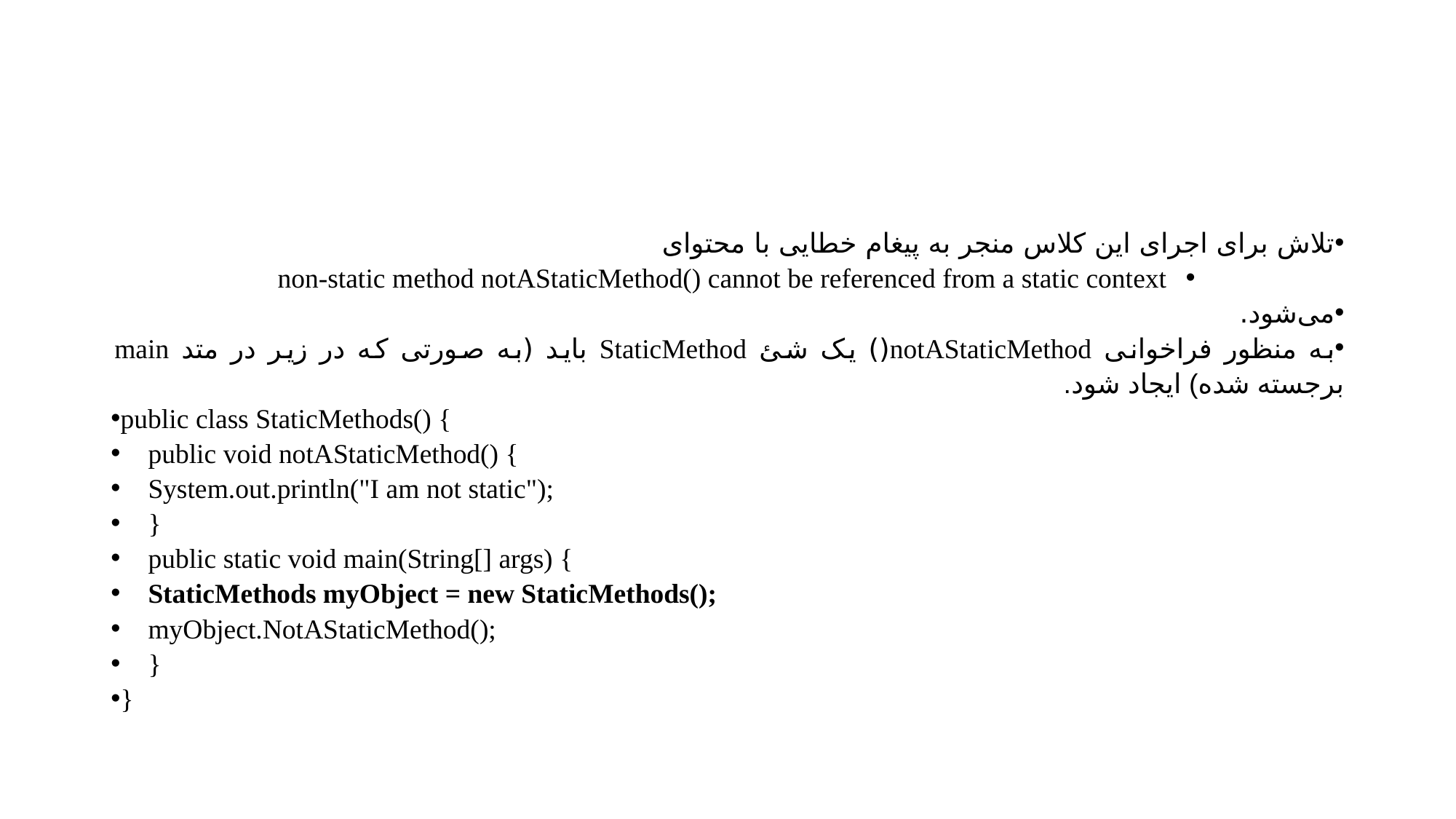

#
تلاش برای اجرای این کلاس منجر به پیغام خطایی با محتوای
non-static method notAStaticMethod() cannot be referenced from a static context
می‌شود.
به منظور فراخوانی notAStaticMethod() یک شئ StaticMethod باید (به صورتی که در زیر در متد main برجسته شده) ایجاد شود.
public class StaticMethods() {
    public void notAStaticMethod() {
    System.out.println("I am not static");
    }
    public static void main(String[] args) {
    StaticMethods myObject = new StaticMethods();
    myObject.NotAStaticMethod();
    }
}